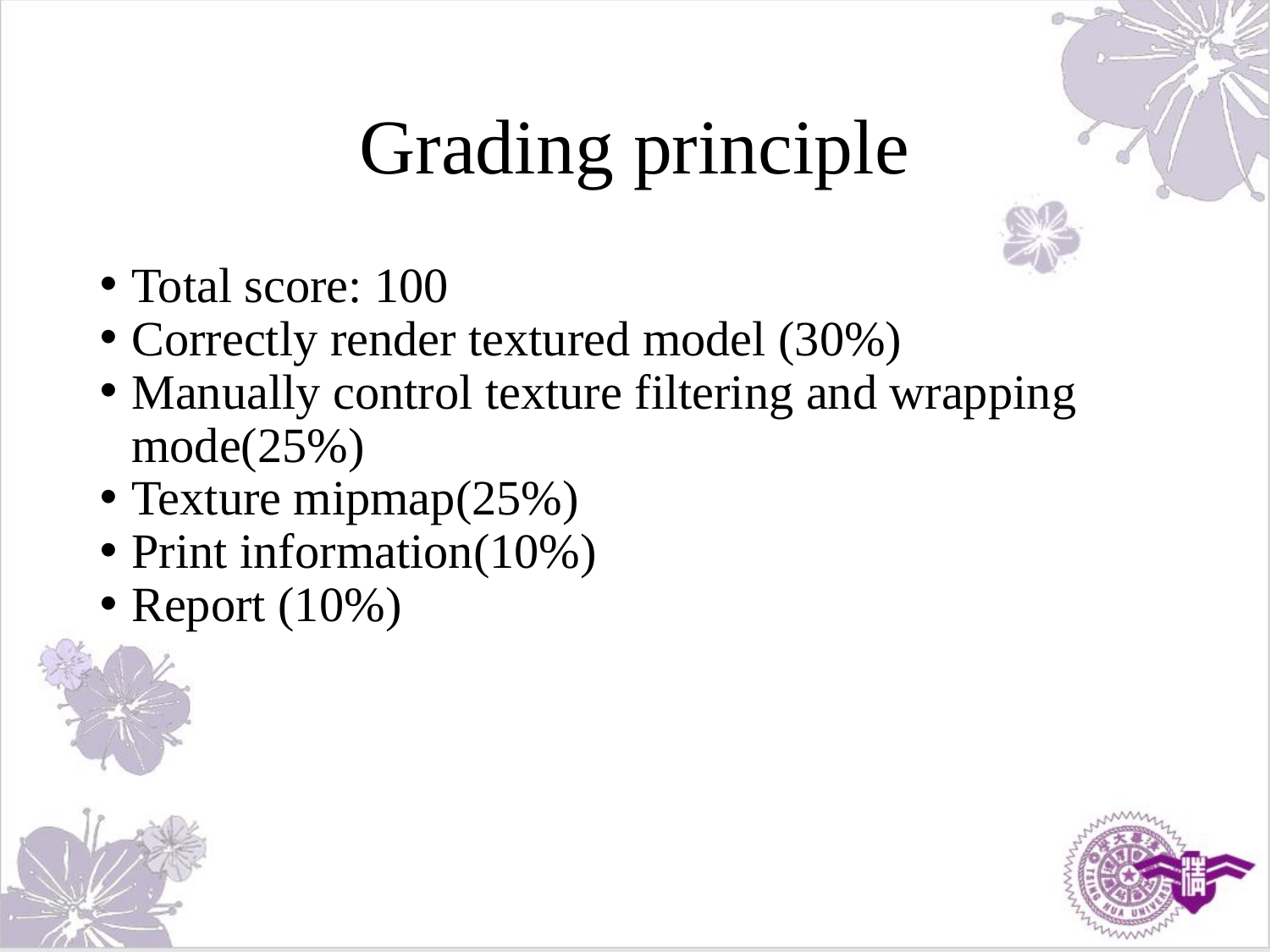

Grading principle
Total score: 100
Correctly render textured model (30%)
Manually control texture filtering and wrapping mode(25%)
Texture mipmap(25%)
Print information(10%)
Report (10%)